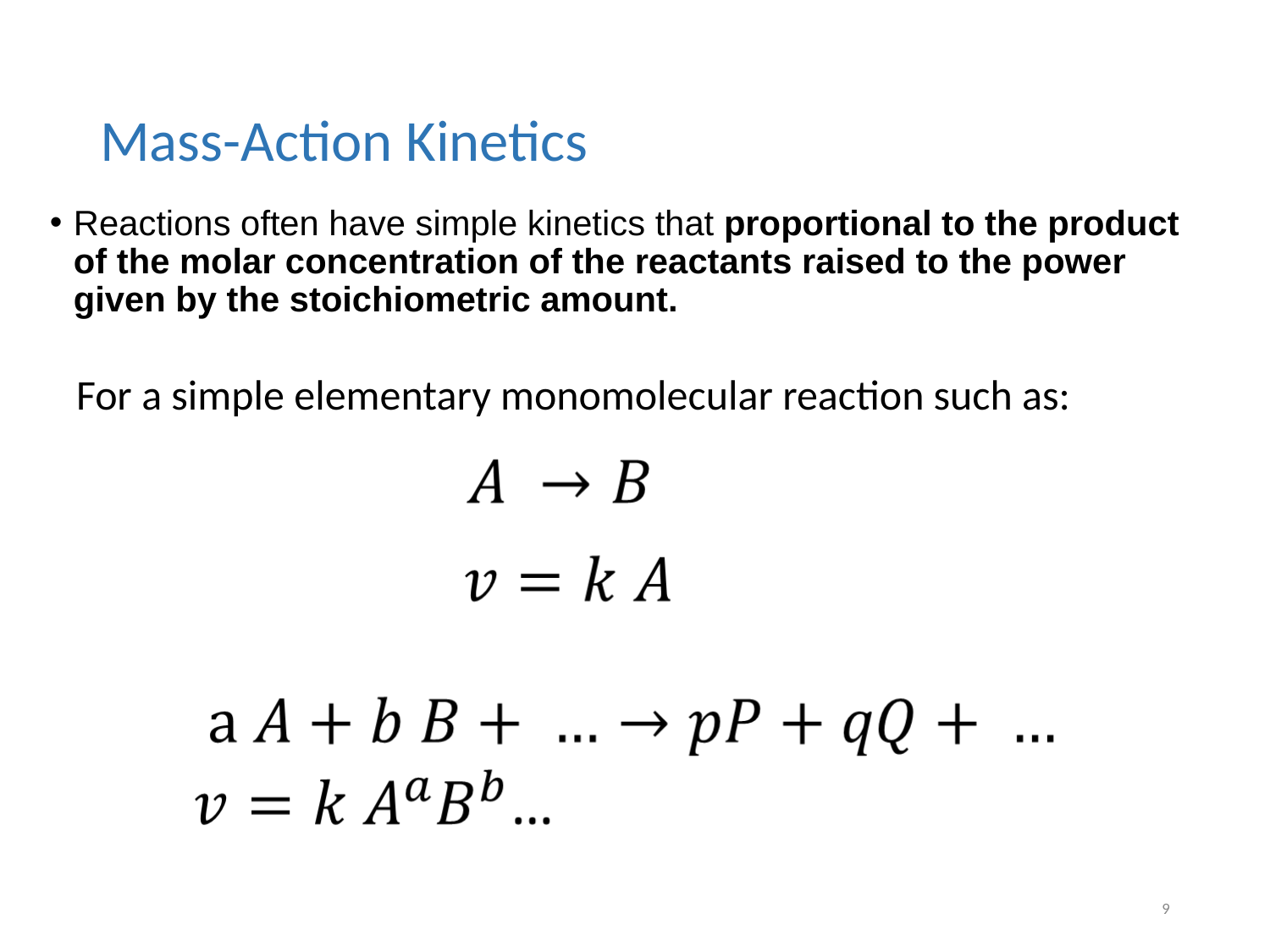

# Mass-Action Kinetics
Reactions often have simple kinetics that proportional to the product of the molar concentration of the reactants raised to the power given by the stoichiometric amount.

For a simple elementary monomolecular reaction such as:

9